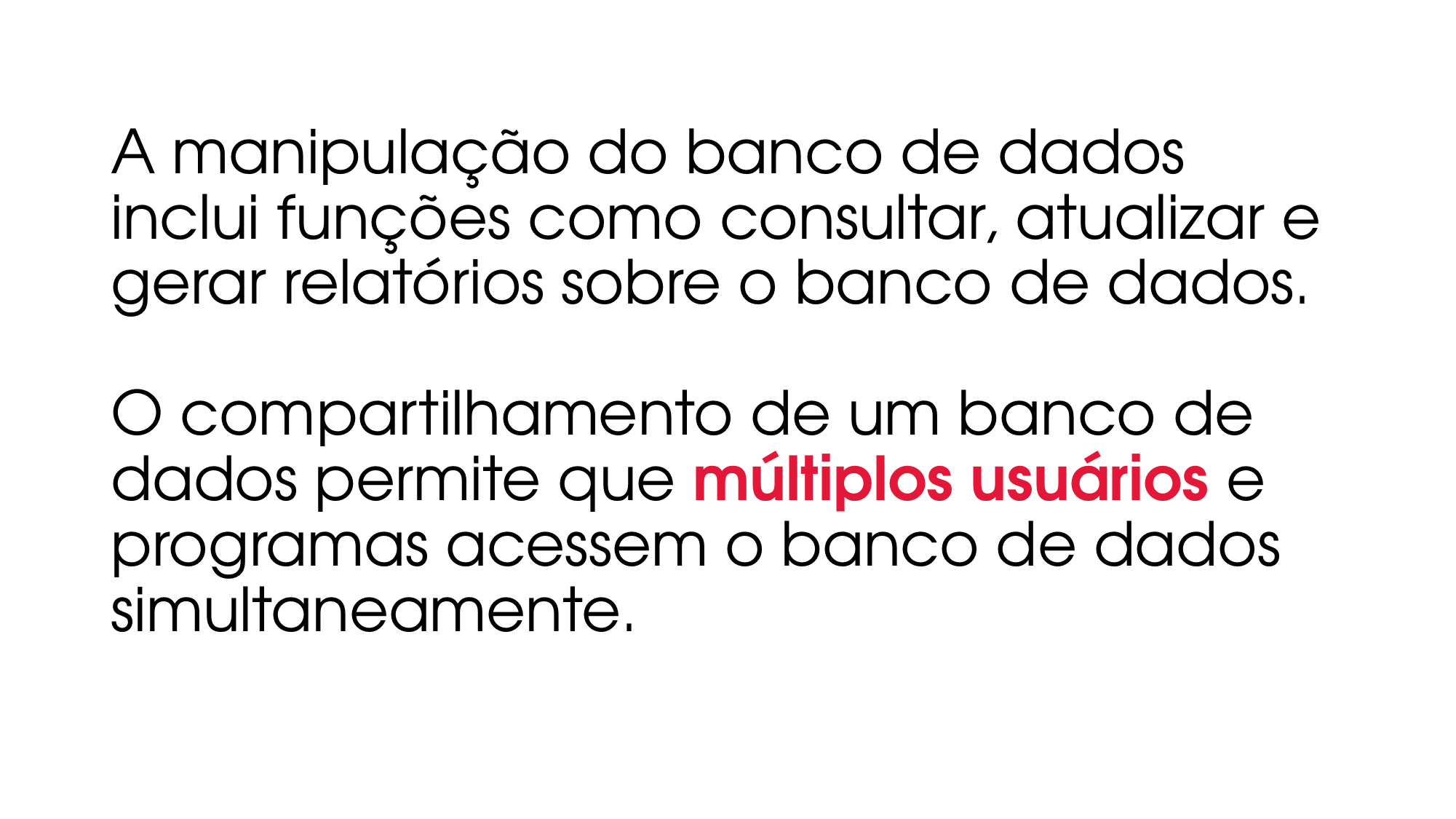

# A manipulação do banco de dados inclui funções como consultar, atualizar e gerar relatórios sobre o banco de dados. O compartilhamento de um banco de dados permite que múltiplos usuários e programas acessem o banco de dados simultaneamente.